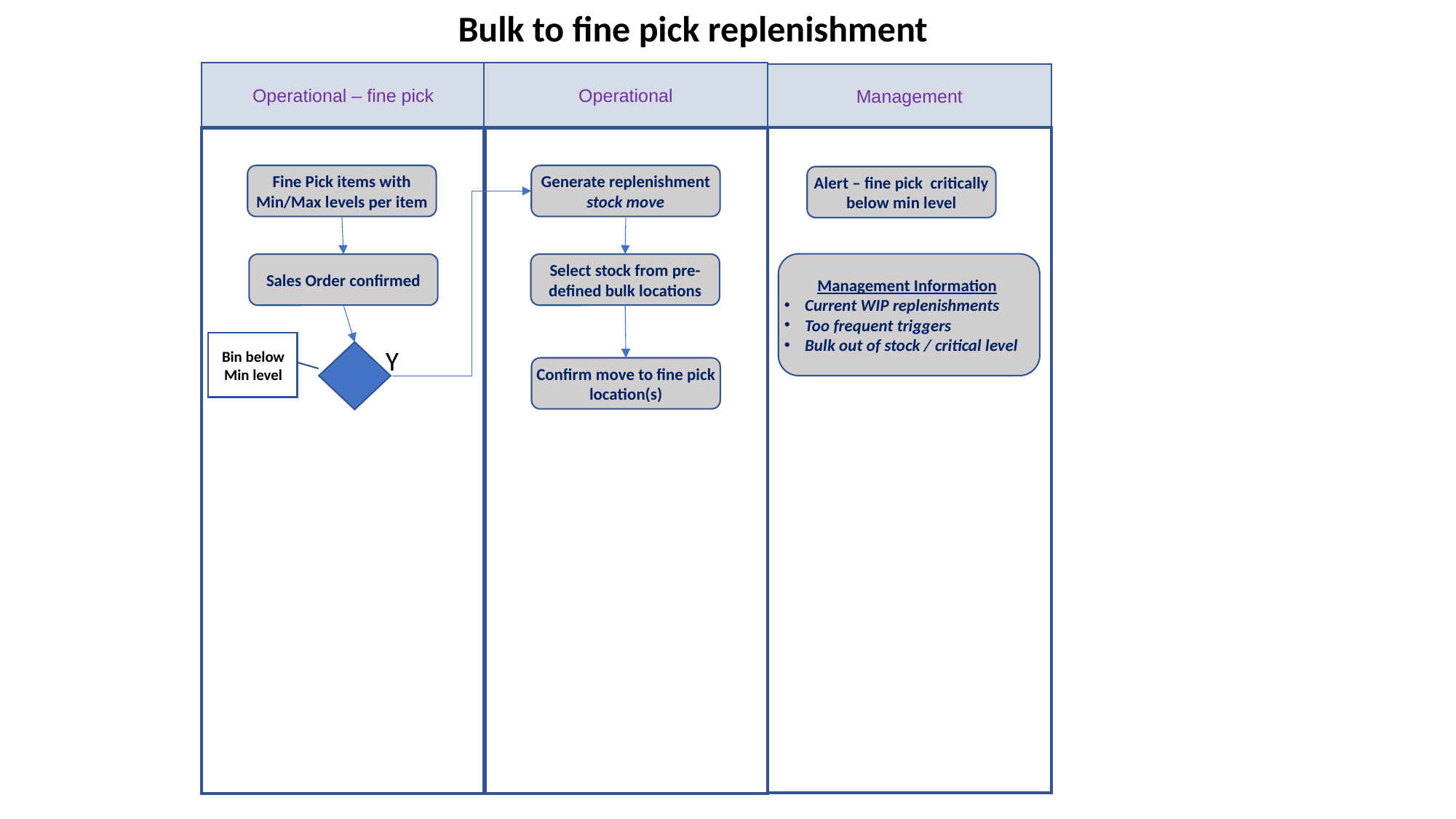

Bulk to fine pick replenishment
Operational – fine pick
Operational
Management

Fine Pick items with Min/Max levels per item
Generate replenishment stock move
Alert – fine pick  critically below min level
Management Information
Current WIP replenishments
Too frequent triggers
Bulk out of stock / critical level
Select stock from pre-defined bulk locations
Sales Order confirmed
Bin below Min level

Y
Confirm move to fine pick location(s)